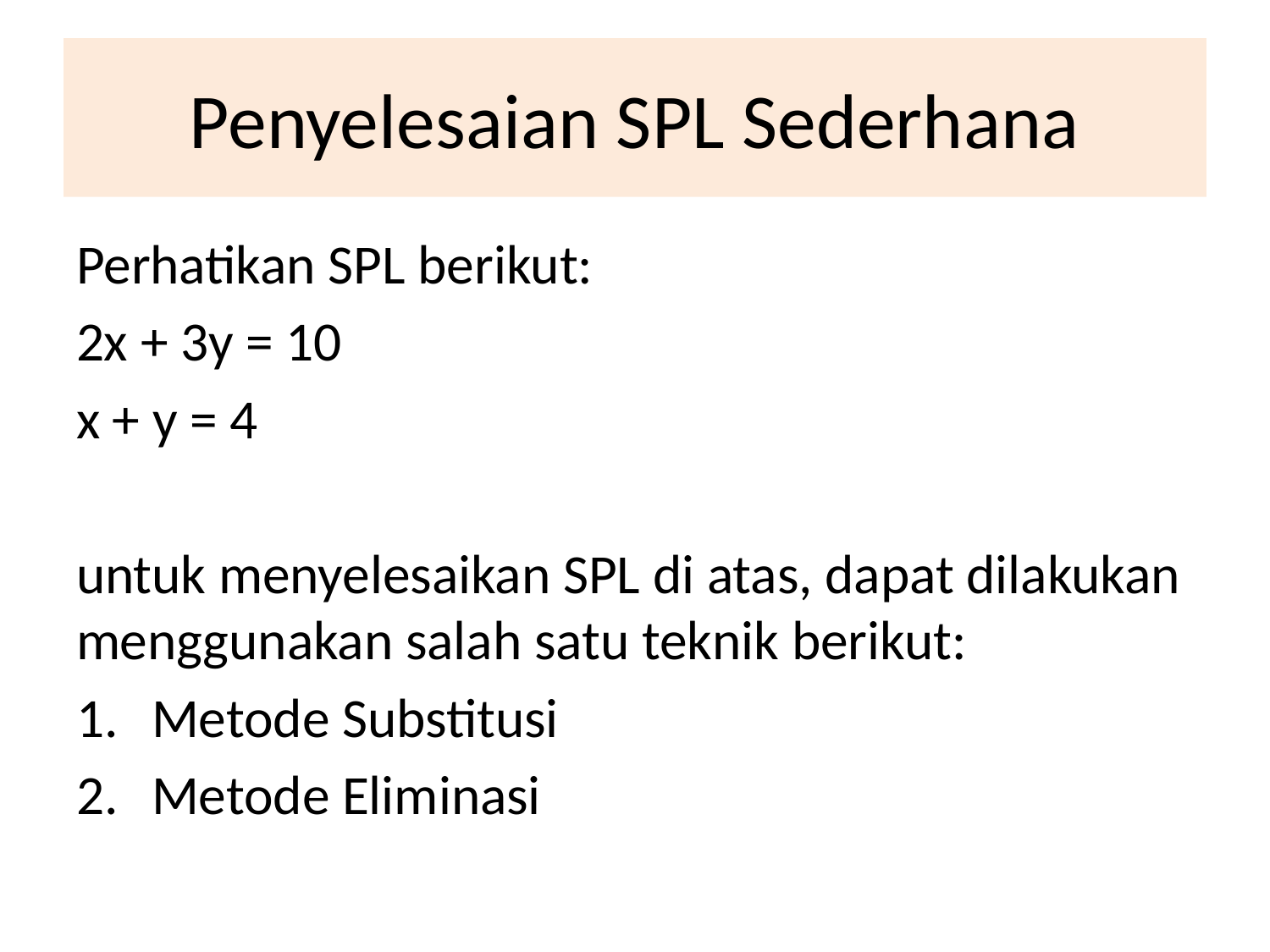

# Penyelesaian SPL Sederhana
Perhatikan SPL berikut:
2x + 3y = 10
x + y = 4

untuk menyelesaikan SPL di atas, dapat dilakukan menggunakan salah satu teknik berikut:
Metode Substitusi
Metode Eliminasi